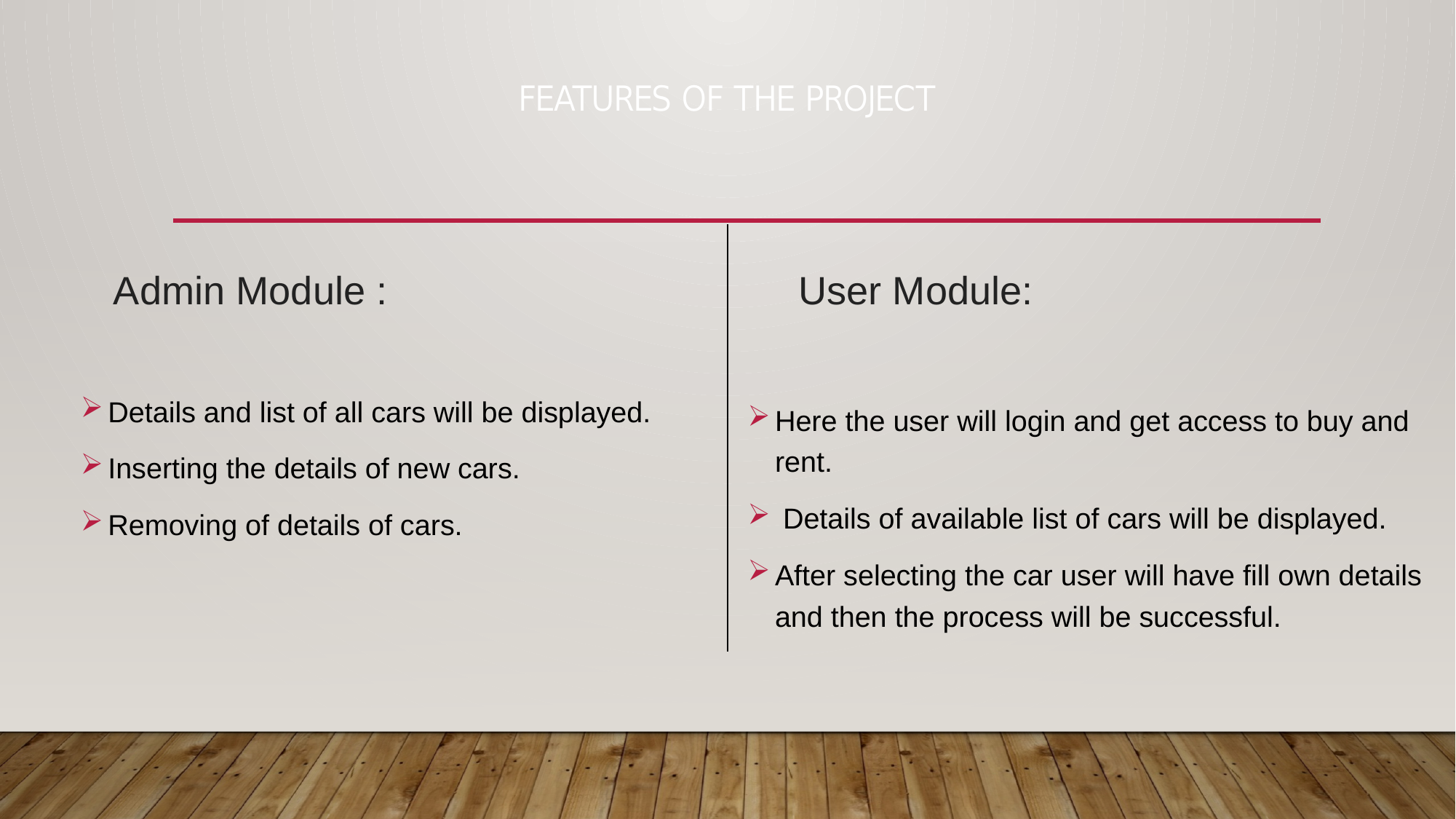

# Features of the project
   Admin Module :

Details and list of all cars will be displayed.
Inserting the details of new cars.
Removing of details of cars.
     User Module:

Here the user will login and get access to buy and rent.
 Details of available list of cars will be displayed.
After selecting the car user will have fill own details and then the process will be successful.